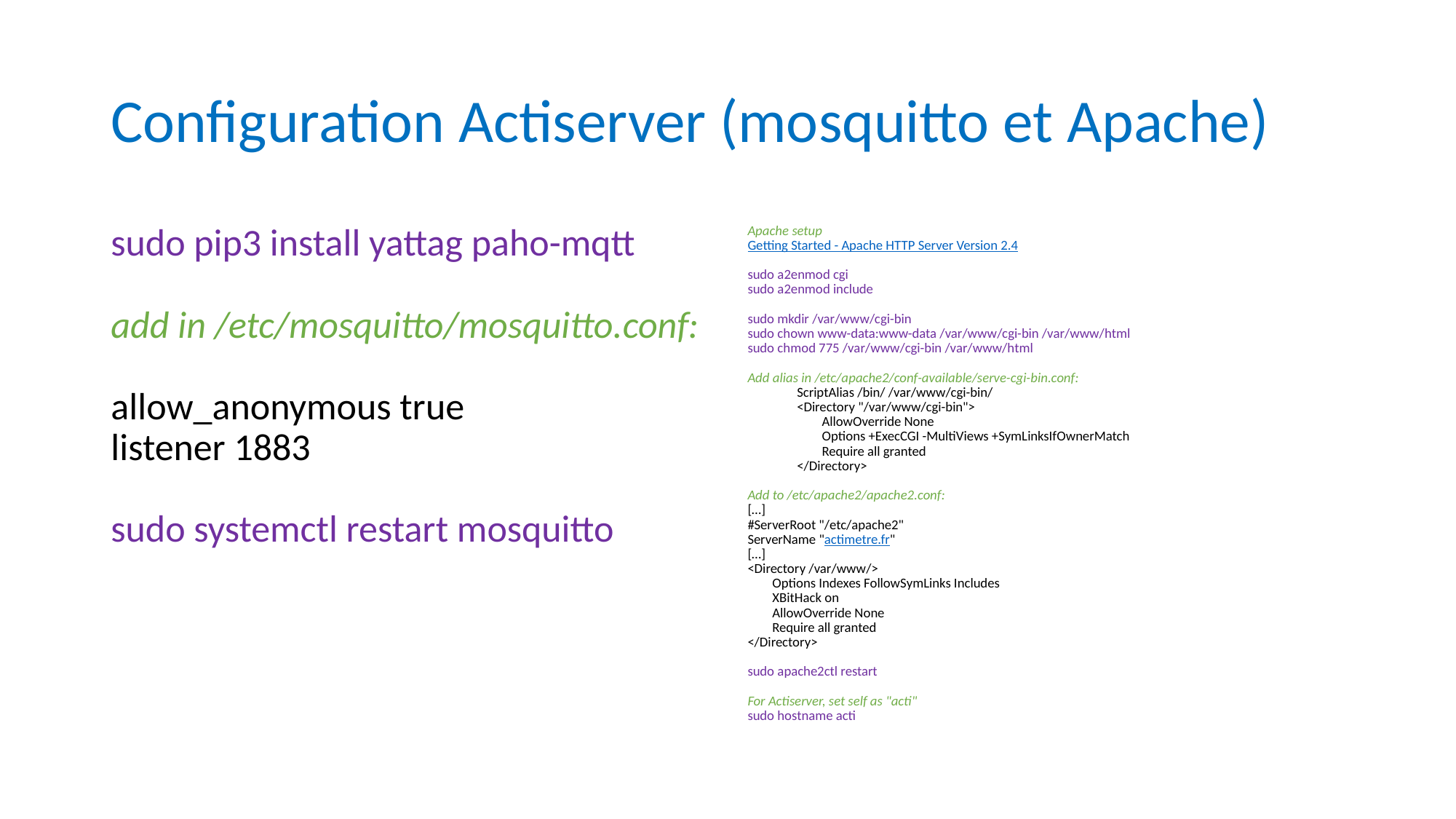

# Configuration Actiserver (mosquitto et Apache)
sudo pip3 install yattag paho-mqtt

add in /etc/mosquitto/mosquitto.conf:

allow_anonymous true
listener 1883

sudo systemctl restart mosquitto

Apache setup
Getting Started - Apache HTTP Server Version 2.4

sudo a2enmod cgi
sudo a2enmod include

sudo mkdir /var/www/cgi-bin
sudo chown www-data:www-data /var/www/cgi-bin /var/www/html
sudo chmod 775 /var/www/cgi-bin /var/www/html

Add alias in /etc/apache2/conf-available/serve-cgi-bin.conf:
                ScriptAlias /bin/ /var/www/cgi-bin/
                <Directory "/var/www/cgi-bin">
                        AllowOverride None
                        Options +ExecCGI -MultiViews +SymLinksIfOwnerMatch
                        Require all granted
                </Directory>

Add to /etc/apache2/apache2.conf:
[…]
#ServerRoot "/etc/apache2"
ServerName "actimetre.fr"
[…]
<Directory /var/www/>
        Options Indexes FollowSymLinks Includes
        XBitHack on
        AllowOverride None
        Require all granted
</Directory>

sudo apache2ctl restart

For Actiserver, set self as "acti"
sudo hostname acti